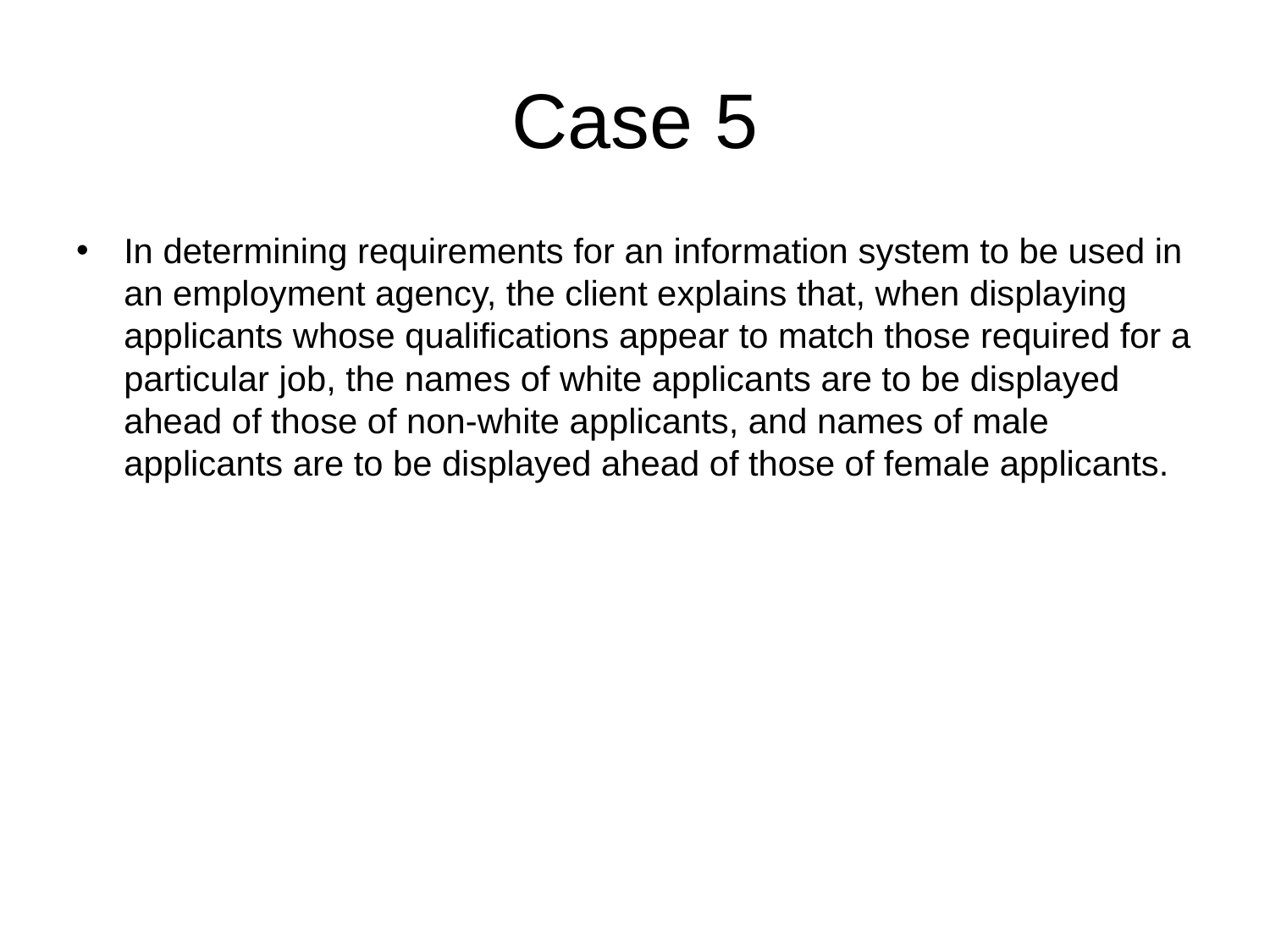

# Case 5
In determining requirements for an information system to be used in an employment agency, the client explains that, when displaying applicants whose qualifications appear to match those required for a particular job, the names of white applicants are to be displayed ahead of those of non-white applicants, and names of male applicants are to be displayed ahead of those of female applicants.